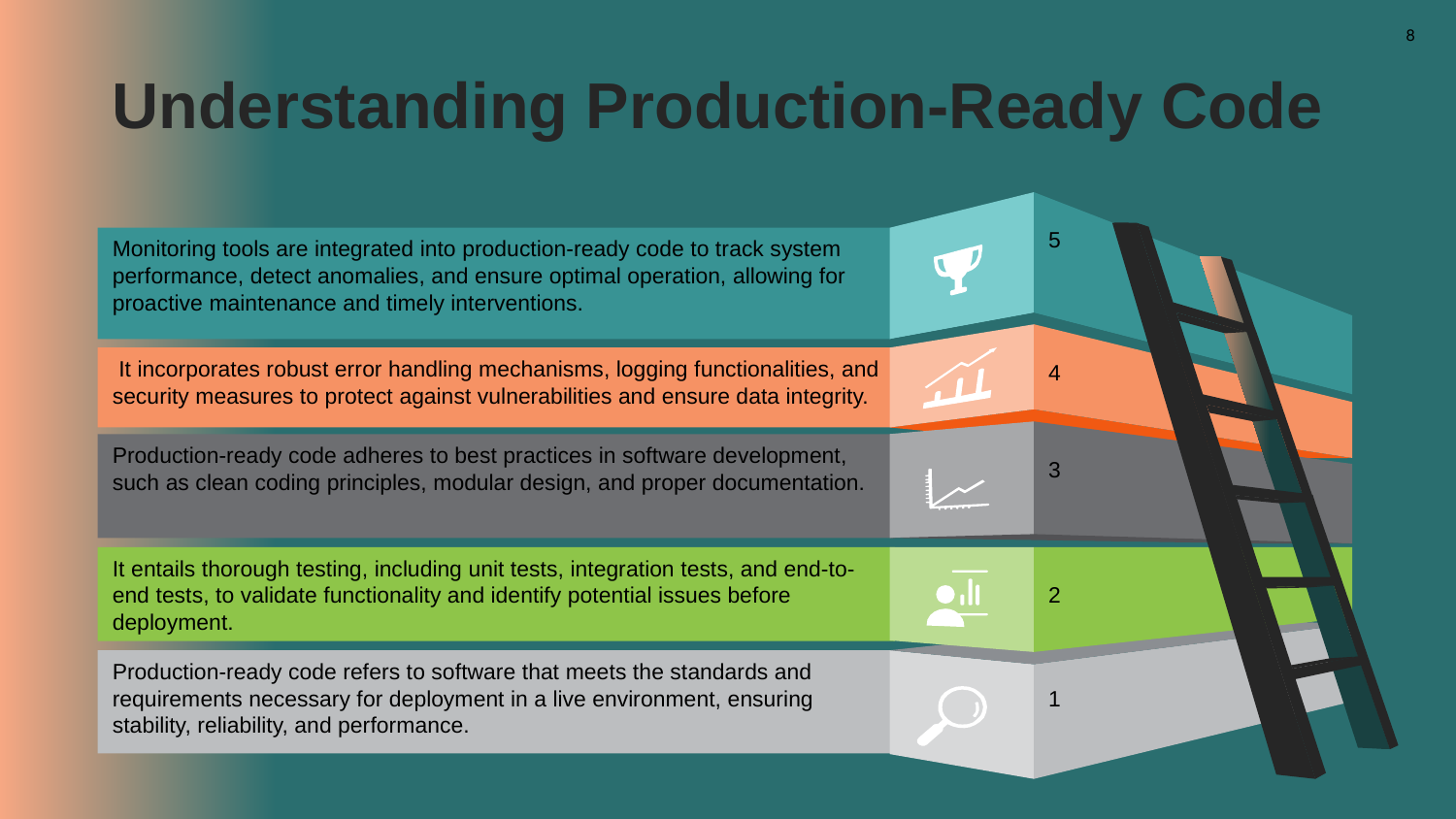

# Understanding Production-Ready Code

5

Monitoring tools are integrated into production-ready code to track system performance, detect anomalies, and ensure optimal operation, allowing for proactive maintenance and timely interventions.

4

 It incorporates robust error handling mechanisms, logging functionalities, and security measures to protect against vulnerabilities and ensure data integrity.

3

Production-ready code adheres to best practices in software development, such as clean coding principles, modular design, and proper documentation.

2
It entails thorough testing, including unit tests, integration tests, and end-to-end tests, to validate functionality and identify potential issues before deployment.

1
Production-ready code refers to software that meets the standards and requirements necessary for deployment in a live environment, ensuring stability, reliability, and performance.